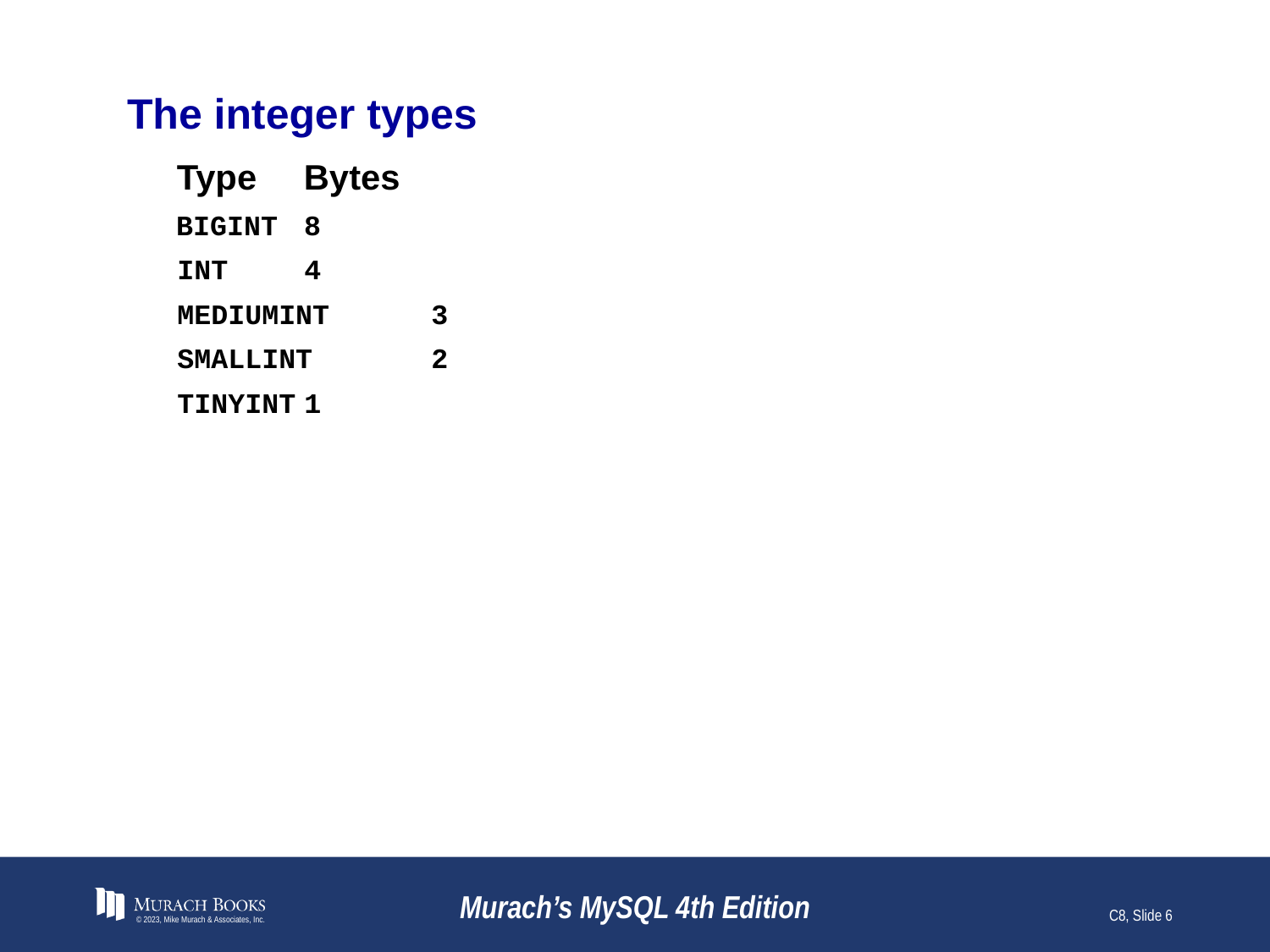

# The integer types
Type	Bytes
BIGINT	8
INT	4
MEDIUMINT	3
SMALLINT	2
TINYINT	1
© 2023, Mike Murach & Associates, Inc.
Murach’s MySQL 4th Edition

C8, Slide 6